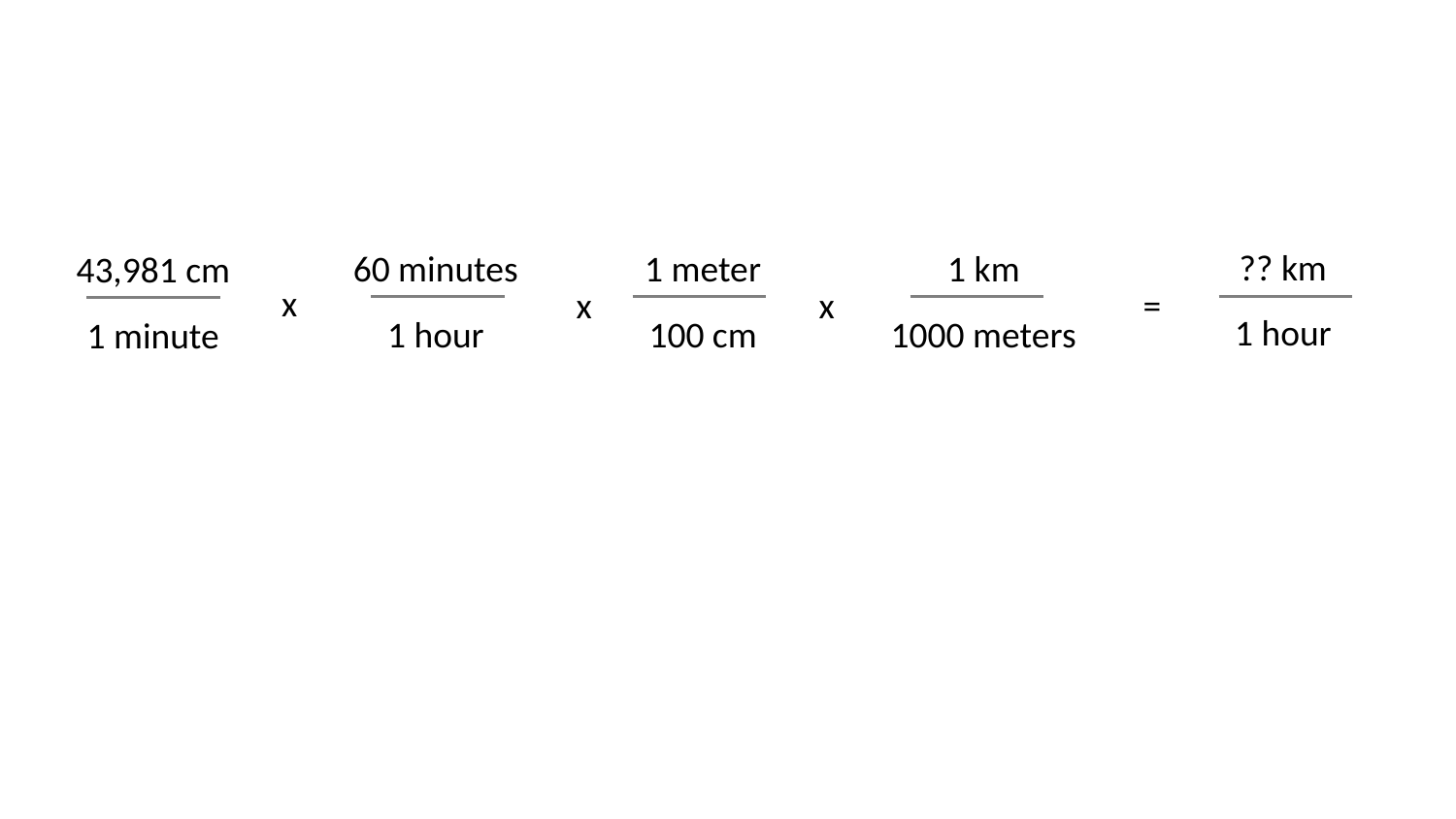

?? km
1 hour
60 minutes
1 hour
1 meter
100 cm
1 km
1000 meters
43,981 cm
1 minute
x
x
x
=